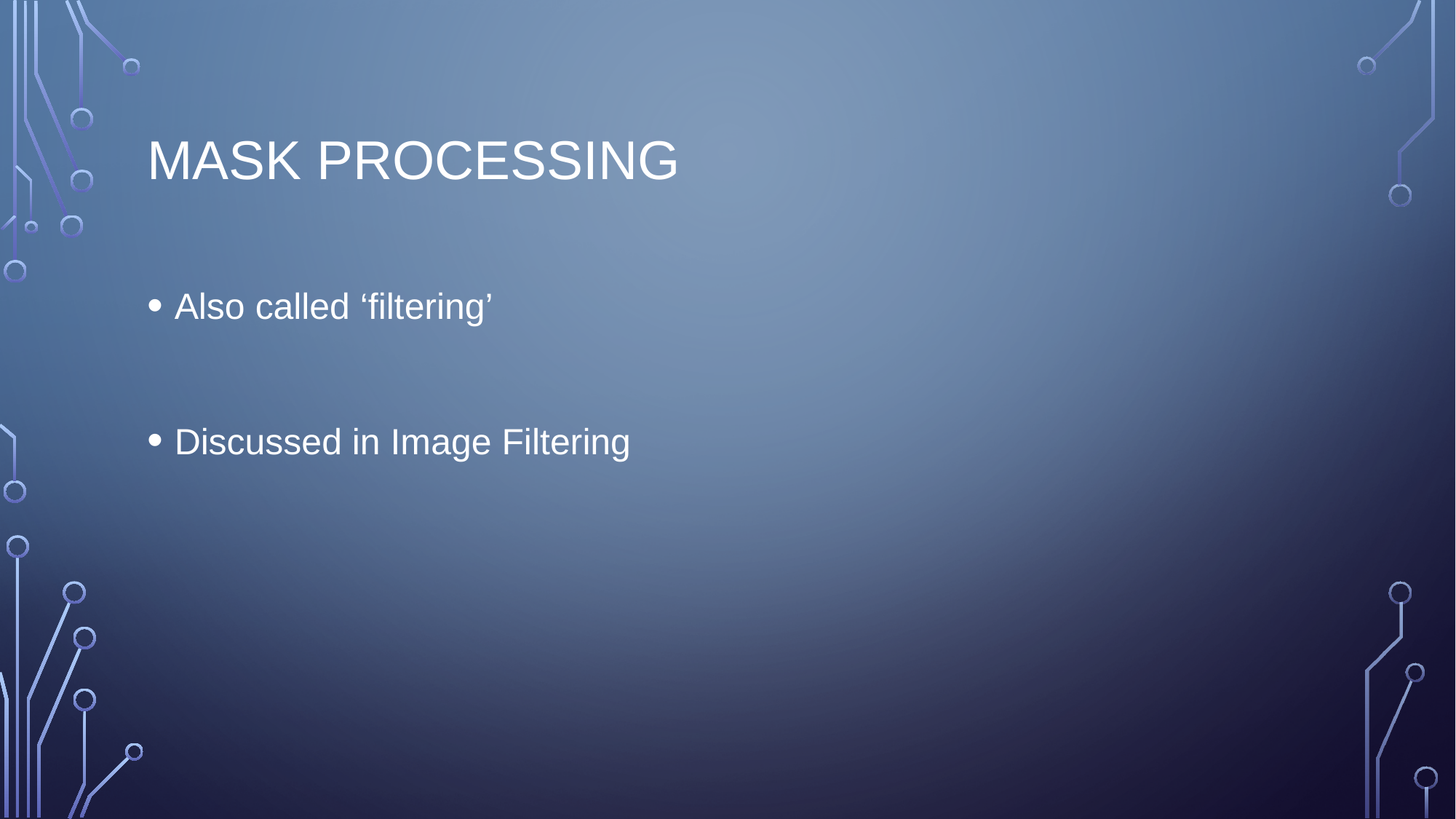

# Mask Processing
Also called ‘filtering’

Discussed in Image Filtering